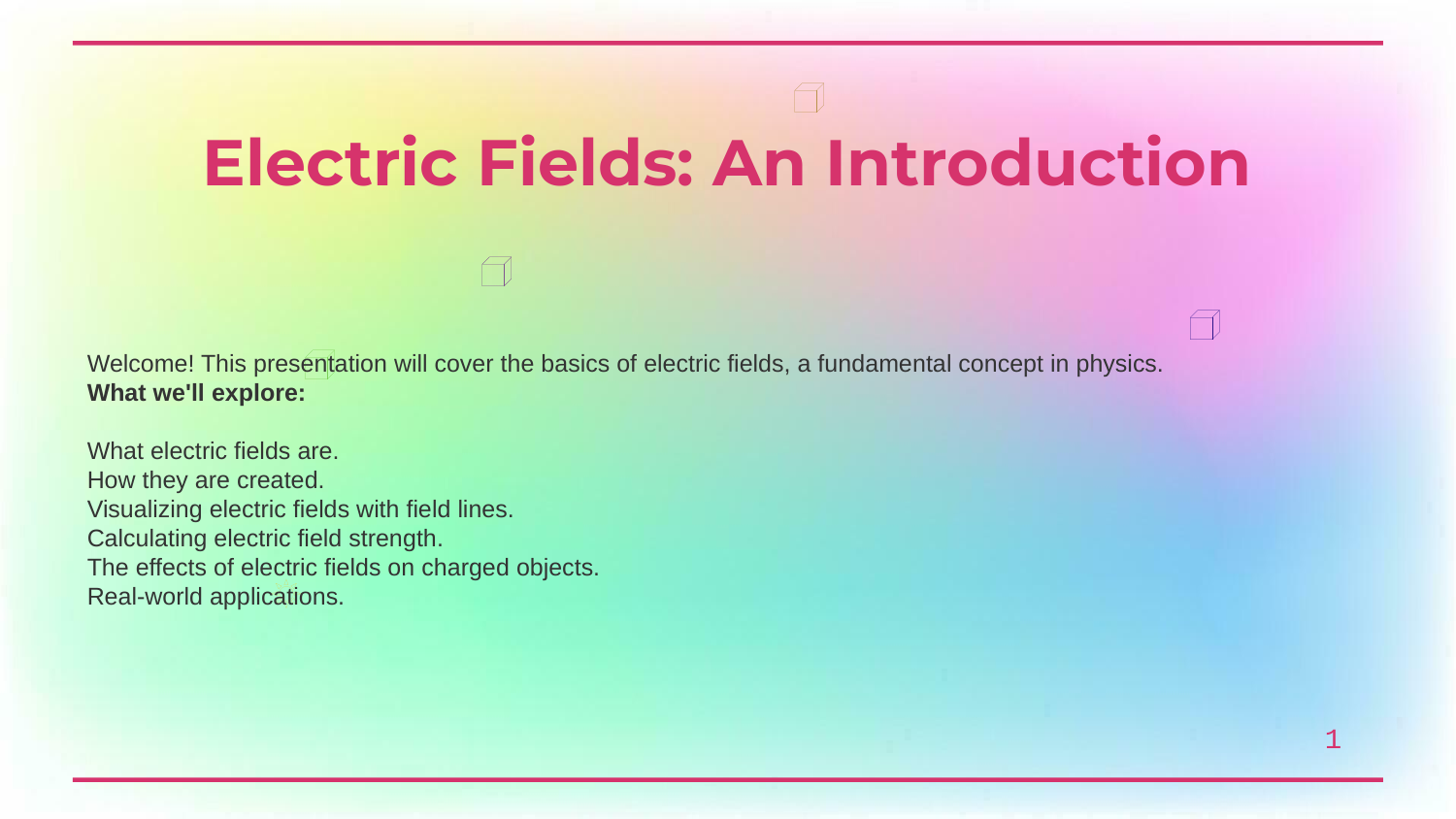

Electric Fields: An Introduction

Welcome! This presentation will cover the basics of electric fields, a fundamental concept in physics.
What we'll explore:

What electric fields are.
How they are created.
Visualizing electric fields with field lines.
Calculating electric field strength.
The effects of electric fields on charged objects.
Real-world applications.

1